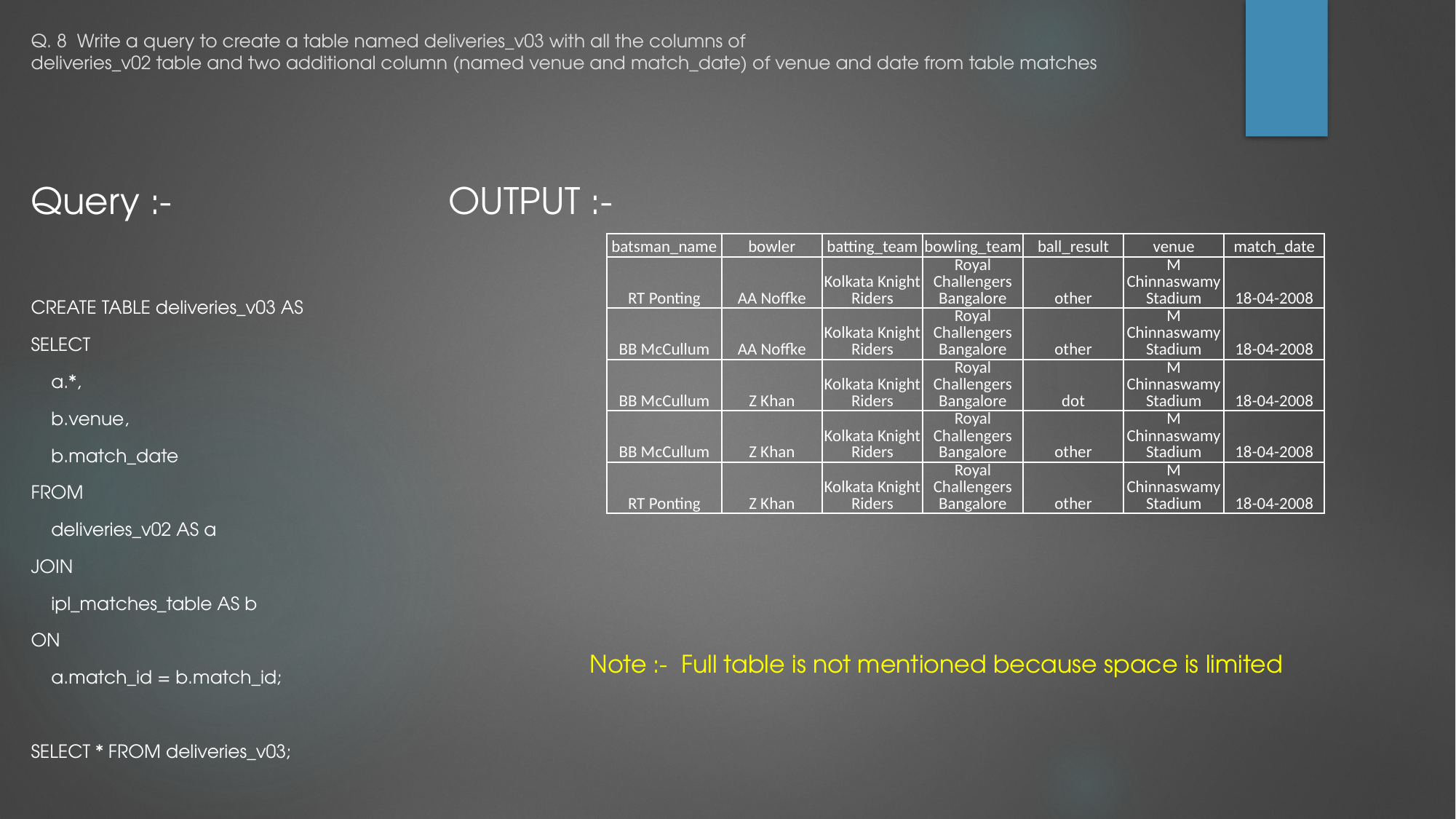

# Q. 8  Write a query to create a table named deliveries_v03 with all the columns of deliveries_v02 table and two additional column (named venue and match_date) of venue and date from table matches
Query :-

CREATE TABLE deliveries_v03 AS
SELECT
    a.*,
    b.venue,
    b.match_date
FROM
    deliveries_v02 AS a
JOIN
    ipl_matches_table AS b
ON
    a.match_id = b.match_id;

SELECT * FROM deliveries_v03;
OUTPUT :-

                     Note :-  Full table is not mentioned because space is limited
| batsman\_name | bowler | batting\_team | bowling\_team | ball\_result | venue | match\_date |
| --- | --- | --- | --- | --- | --- | --- |
| RT Ponting | AA Noffke | Kolkata Knight Riders | Royal Challengers Bangalore | other | M Chinnaswamy Stadium | 18-04-2008 |
| BB McCullum | AA Noffke | Kolkata Knight Riders | Royal Challengers Bangalore | other | M Chinnaswamy Stadium | 18-04-2008 |
| BB McCullum | Z Khan | Kolkata Knight Riders | Royal Challengers Bangalore | dot | M Chinnaswamy Stadium | 18-04-2008 |
| BB McCullum | Z Khan | Kolkata Knight Riders | Royal Challengers Bangalore | other | M Chinnaswamy Stadium | 18-04-2008 |
| RT Ponting | Z Khan | Kolkata Knight Riders | Royal Challengers Bangalore | other | M Chinnaswamy Stadium | 18-04-2008 |